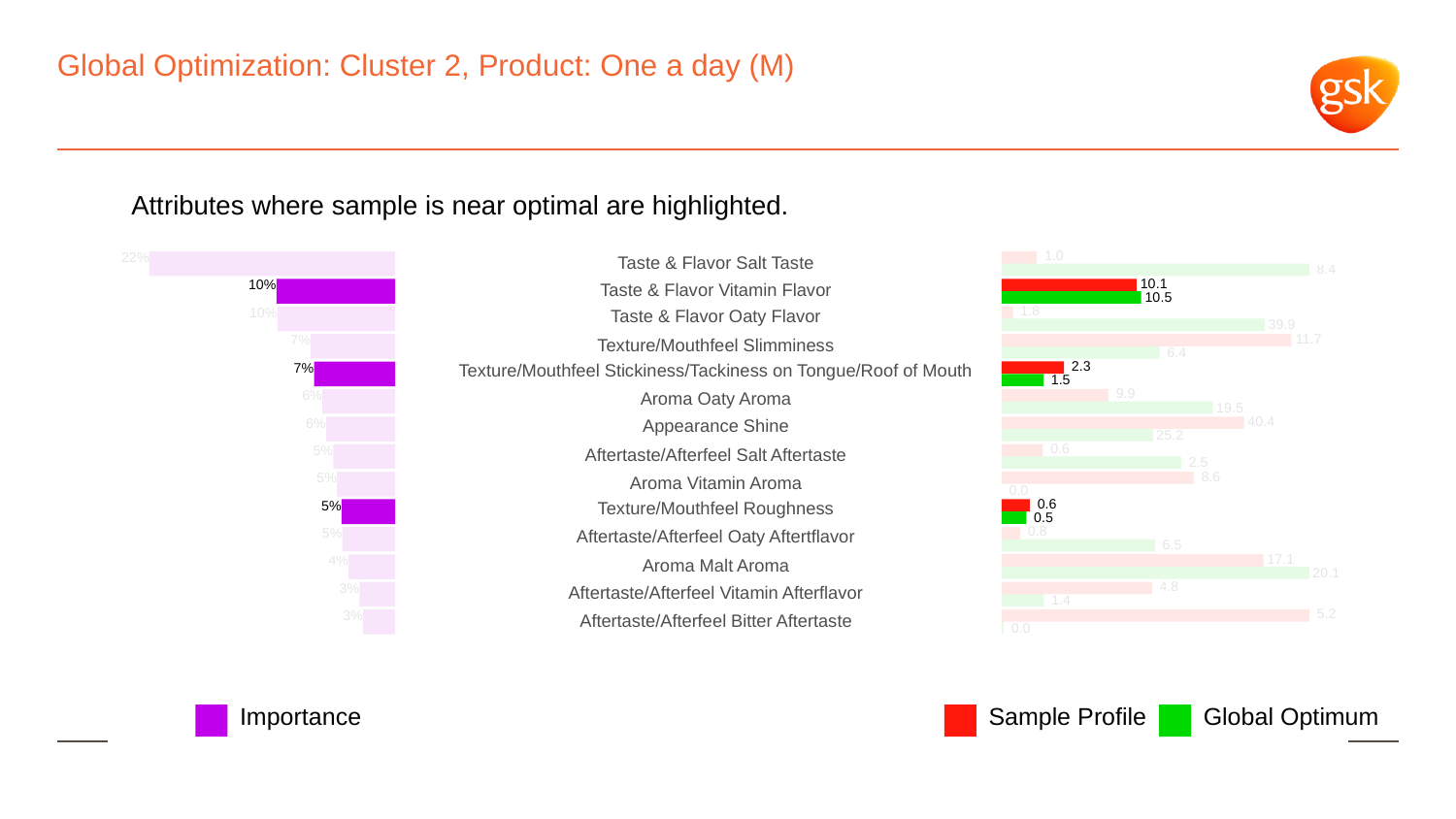

# Global Optimization: Cluster 2, Product: One a day (M)

Attributes where sample is near optimal are highlighted.

  1.0
22%
Taste & Flavor Salt Taste

  8.4

 10.1
10%
Taste & Flavor Vitamin Flavor

 10.5

  1.8
10%
Taste & Flavor Oaty Flavor

 39.9

 11.7
7%
Texture/Mouthfeel Slimminess

  6.4

  2.3
7%
Texture/Mouthfeel Stickiness/Tackiness on Tongue/Roof of Mouth

  1.5

  9.9
6%
Aroma Oaty Aroma

 19.5

 40.4
6%
Appearance Shine

 25.2

  0.6
5%
Aftertaste/Afterfeel Salt Aftertaste

  2.5

  8.6
5%
Aroma Vitamin Aroma

  0.0

  0.6
5%
Texture/Mouthfeel Roughness

  0.5

  0.8
5%
Aftertaste/Afterfeel Oaty Aftertflavor

  6.5

 17.1
4%
Aroma Malt Aroma

 20.1

  4.8
3%
Aftertaste/Afterfeel Vitamin Afterflavor

  1.4

  5.2
3%
Aftertaste/Afterfeel Bitter Aftertaste

  0.0

Global Optimum
Sample Profile
Importance